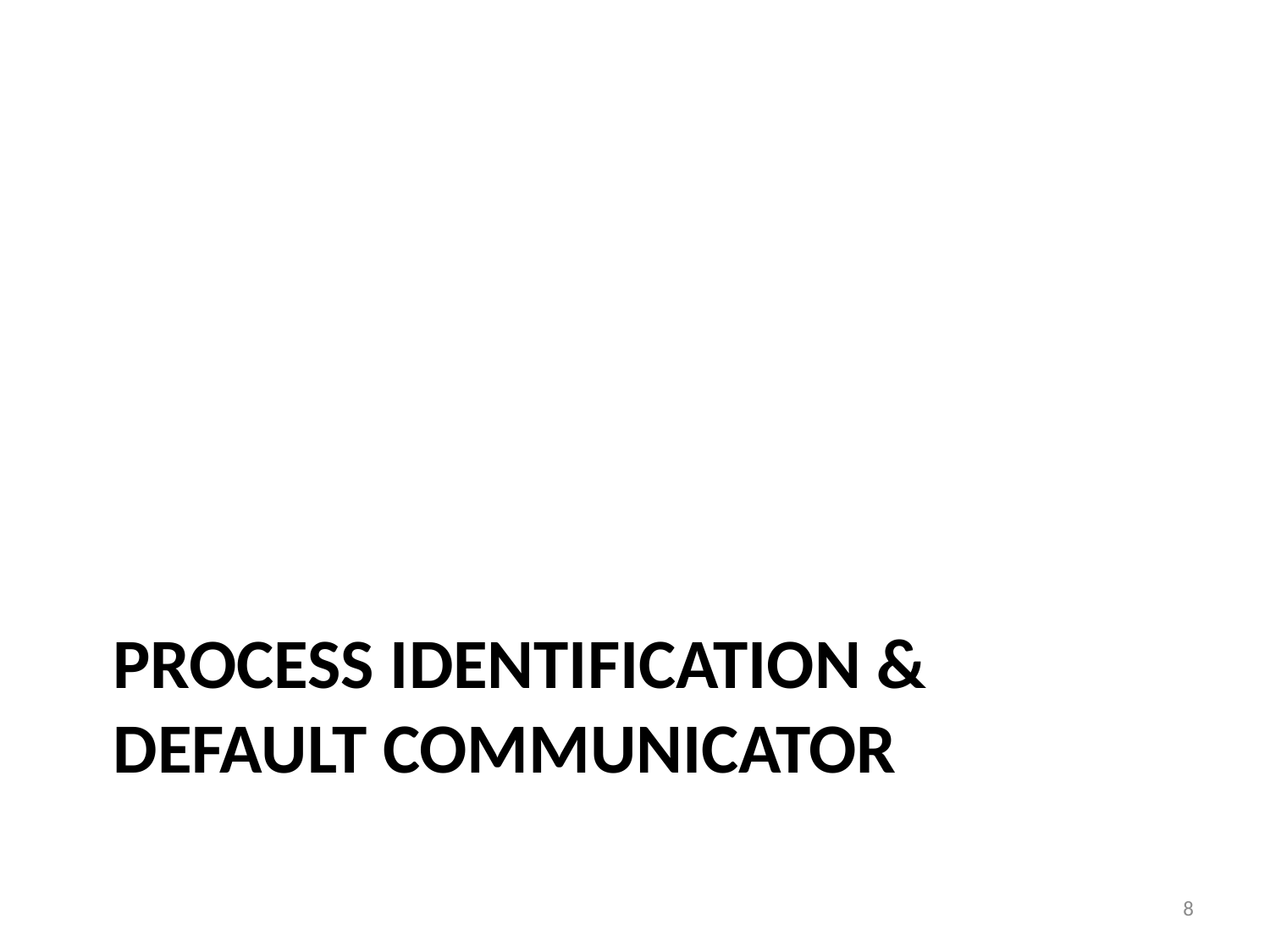

# Process identification & default communicator
8